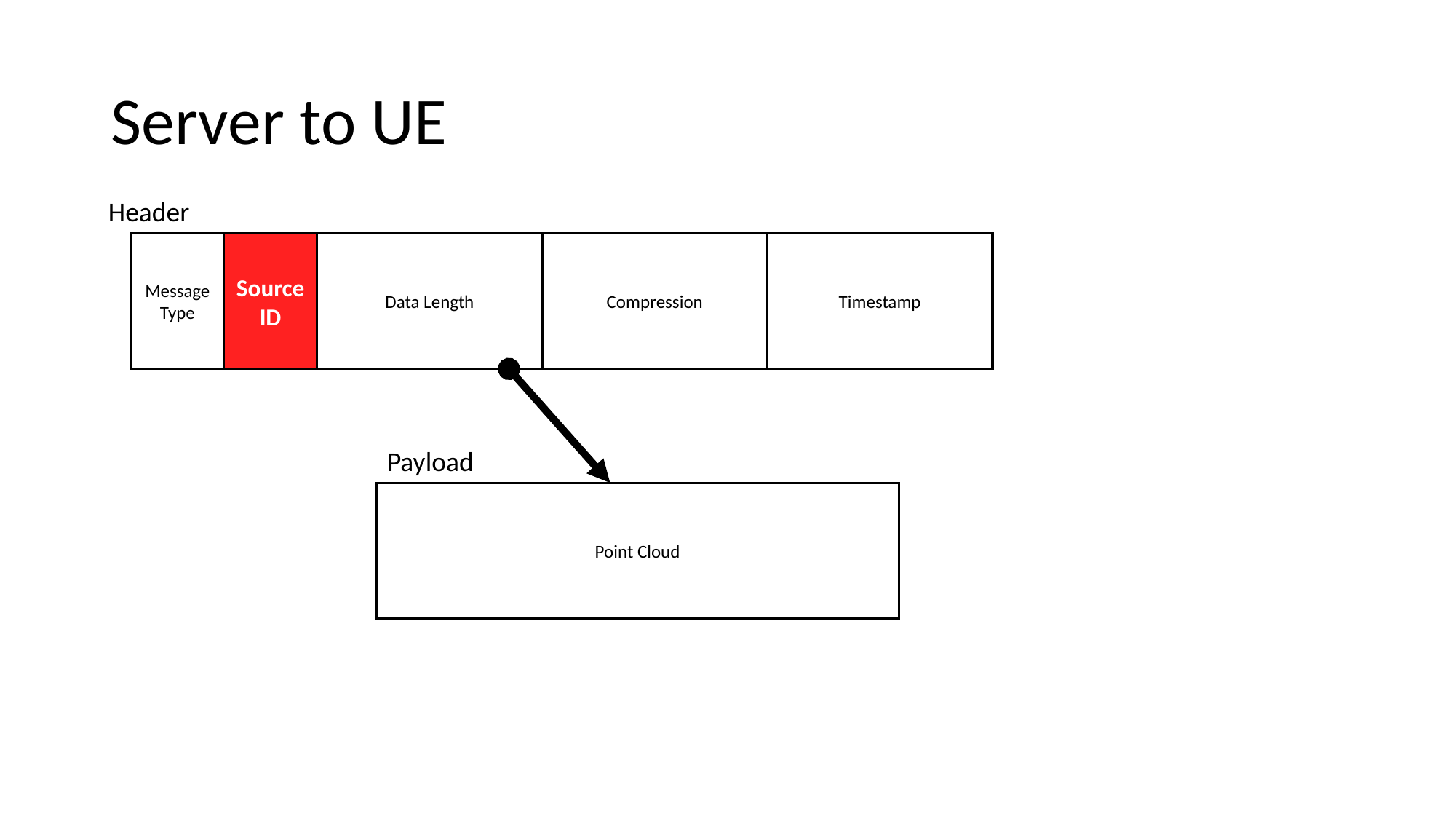

# Server to UE
Header
Timestamp
Compression
Data Length
Source ID
Message Type
Payload
Point Cloud